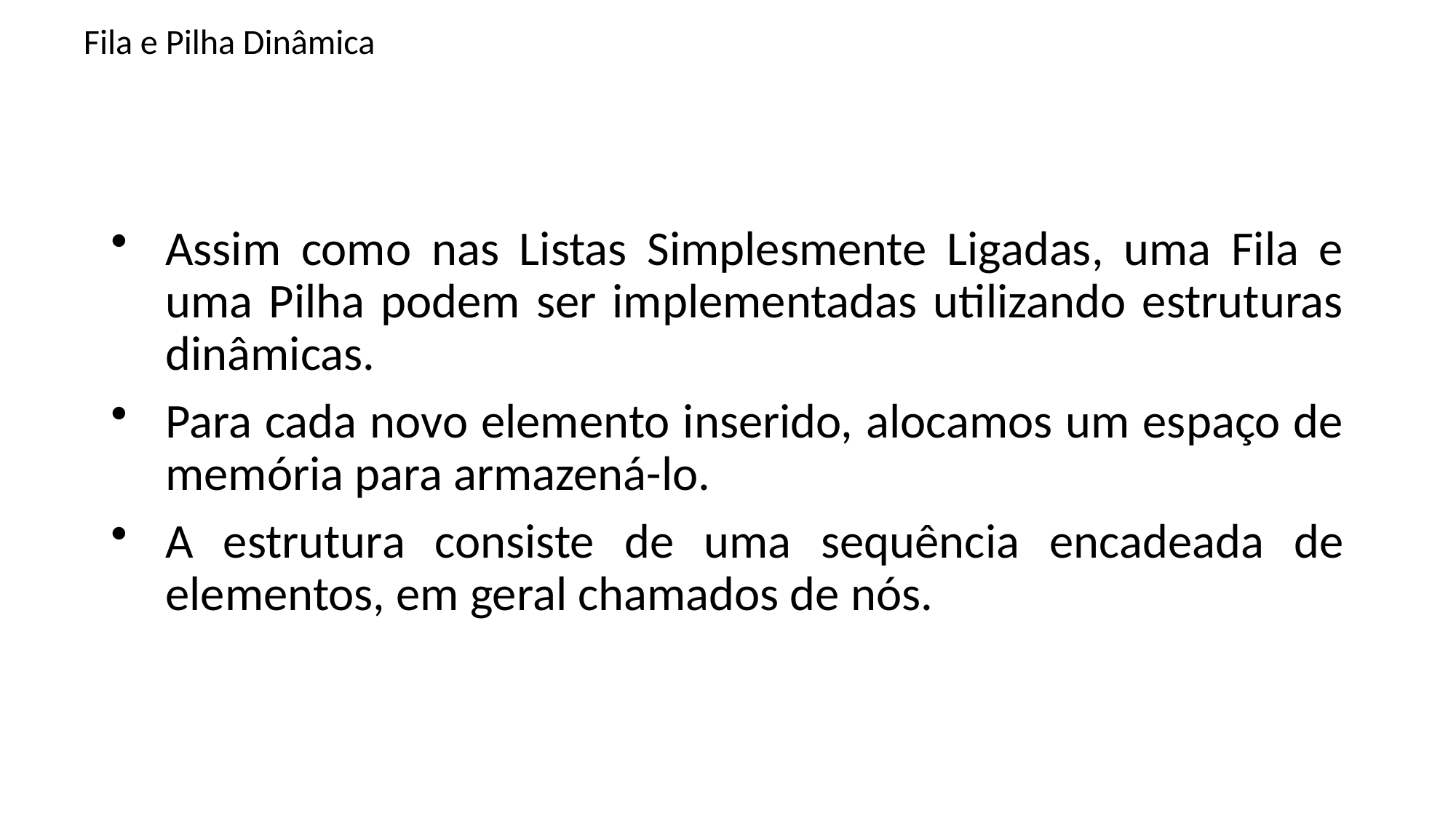

# Fila e Pilha Dinâmica
Assim como nas Listas Simplesmente Ligadas, uma Fila e uma Pilha podem ser implementadas utilizando estruturas dinâmicas.
Para cada novo elemento inserido, alocamos um espaço de memória para armazená-lo.
A estrutura consiste de uma sequência encadeada de elementos, em geral chamados de nós.